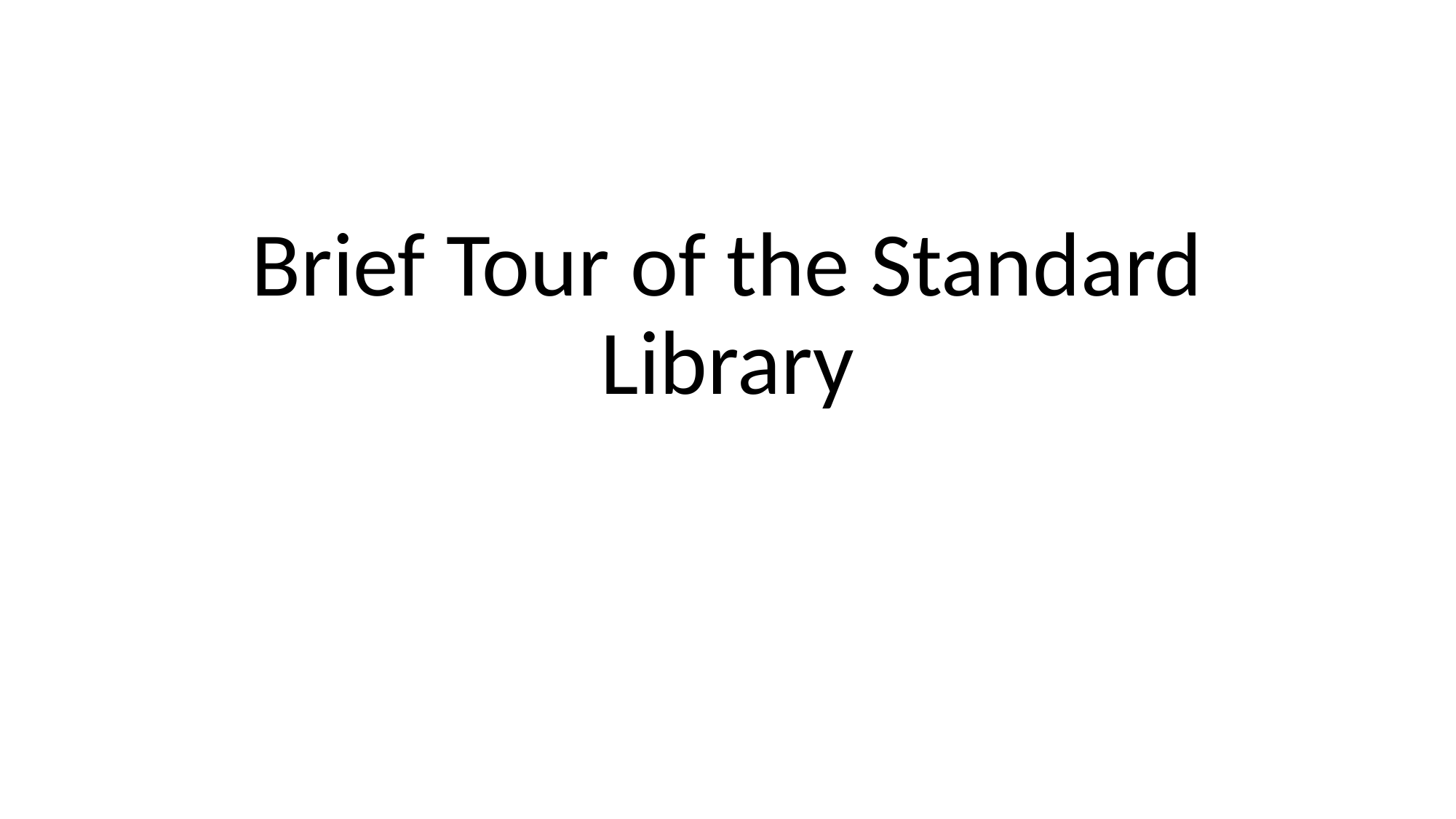

# Brief Tour of the Standard Library